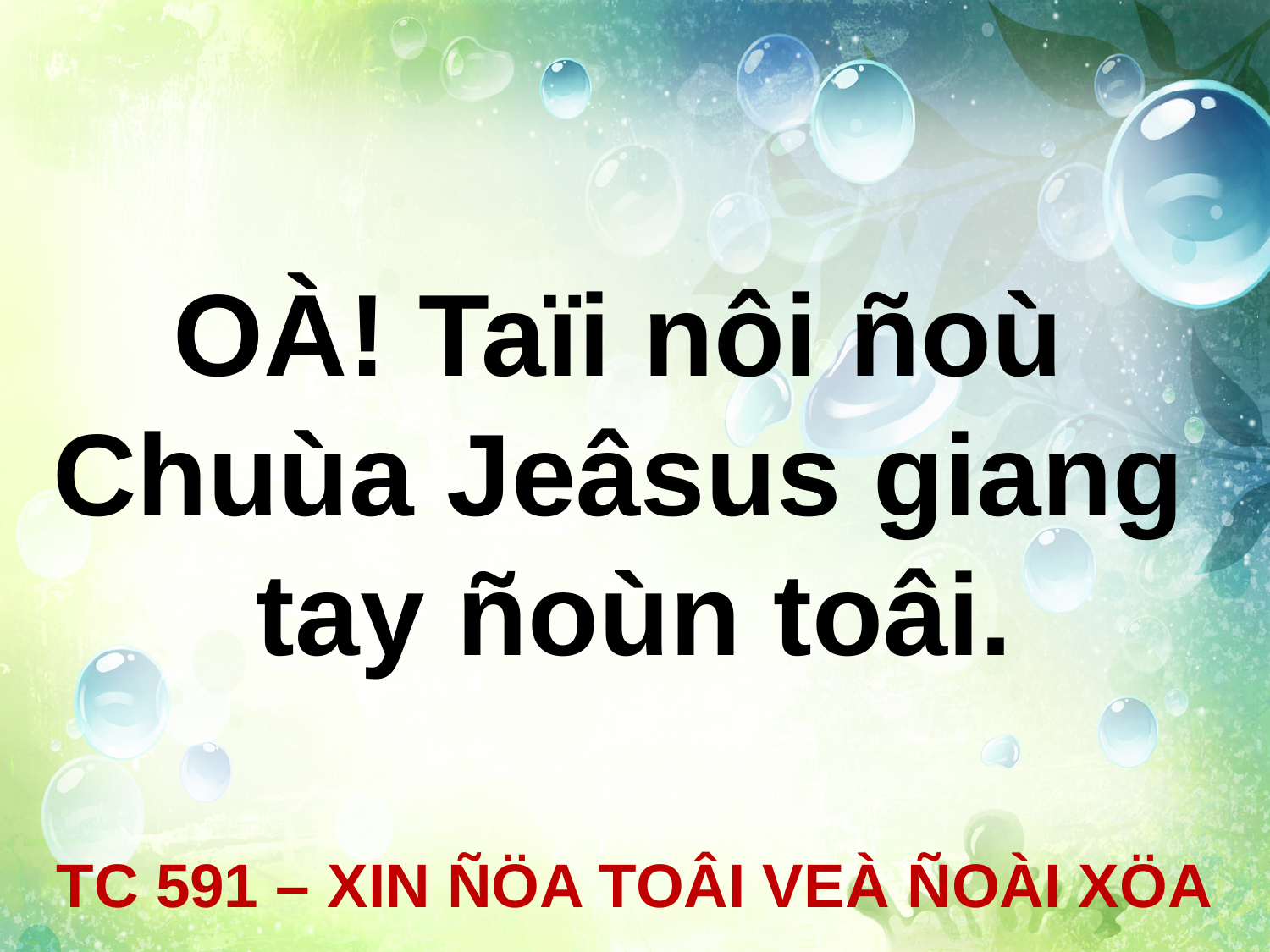

OÀ! Taïi nôi ñoù
Chuùa Jeâsus giang
tay ñoùn toâi.
TC 591 – XIN ÑÖA TOÂI VEÀ ÑOÀI XÖA